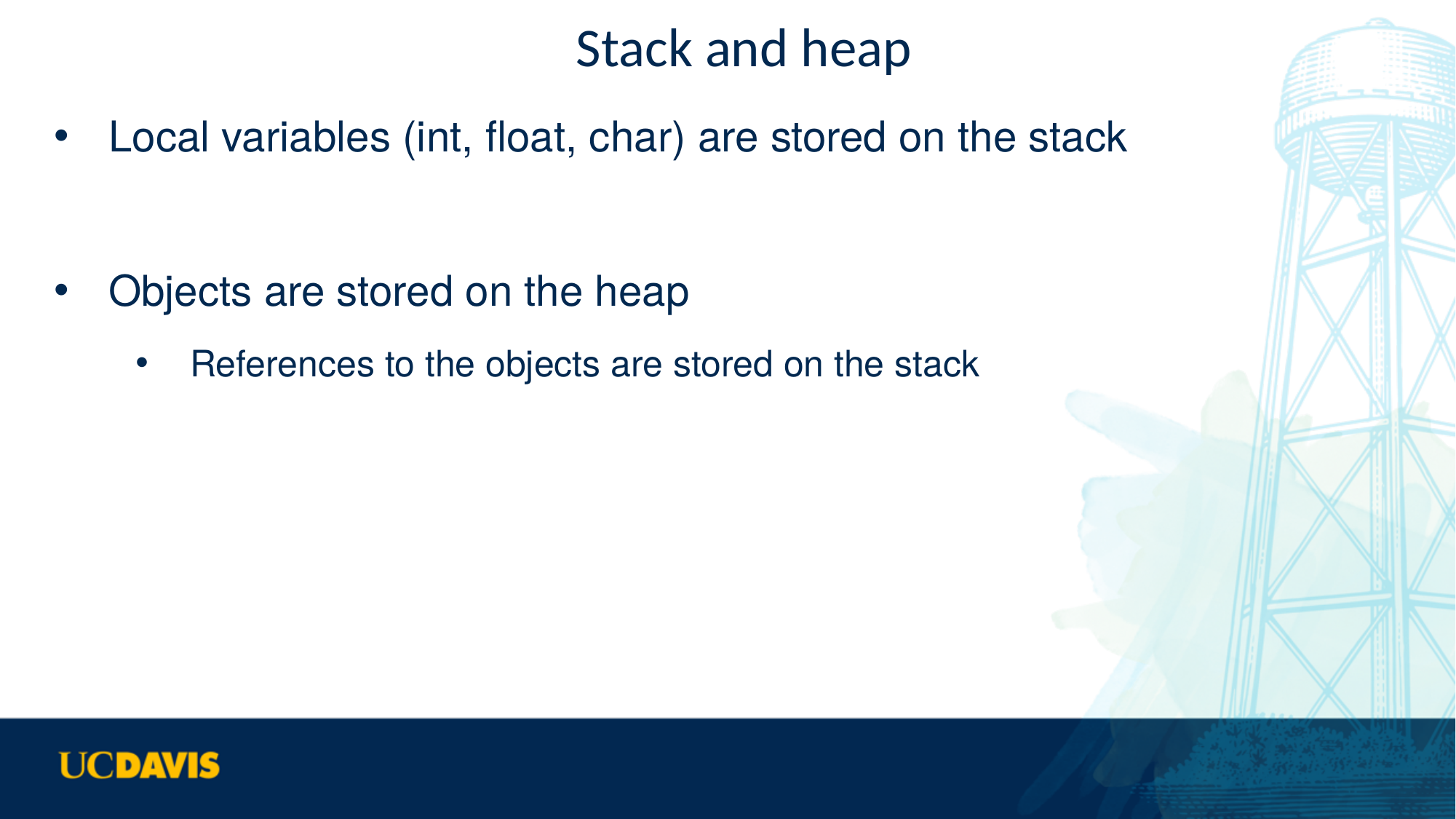

# Stack and heap
Local variables (int, float, char) are stored on the stack

Objects are stored on the heap
References to the objects are stored on the stack